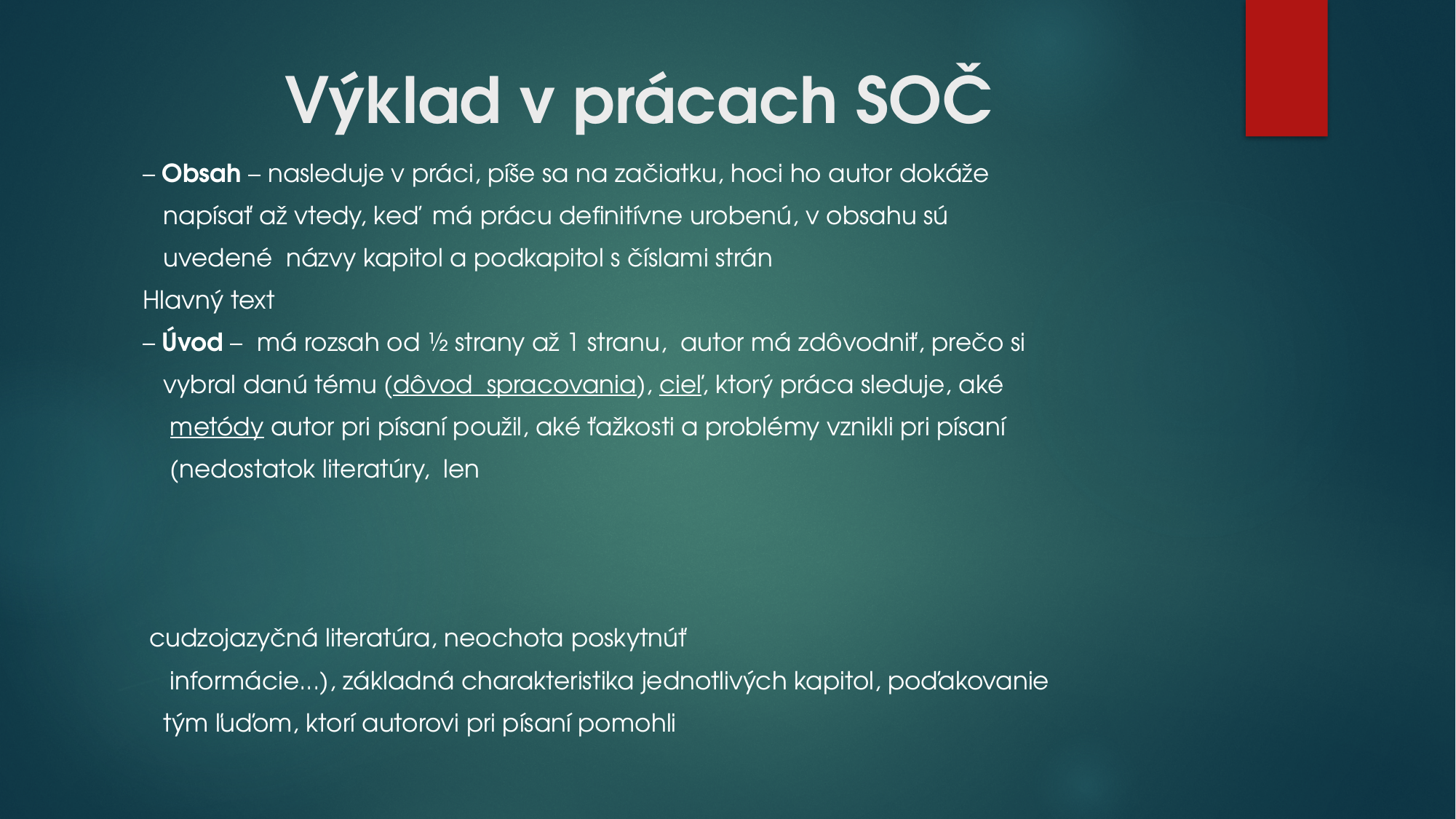

# Výklad v prácach SOČ
– Obsah – nasleduje v práci, píše sa na začiatku, hoci ho autor dokáže
   napísať až vtedy, keď  má prácu definitívne urobenú, v obsahu sú
   uvedené  názvy kapitol a podkapitol s číslami strán
Hlavný text
– Úvod –  má rozsah od ½ strany až 1 stranu,  autor má zdôvodniť, prečo si
   vybral danú tému (dôvod  spracovania), cieľ, ktorý práca sleduje, aké
    metódy autor pri písaní použil, aké ťažkosti a problémy vznikli pri písaní
    (nedostatok literatúry,  len

 cudzojazyčná literatúra, neochota poskytnúť
    informácie...), základná charakteristika jednotlivých kapitol, poďakovanie
   tým ľuďom, ktorí autorovi pri písaní pomohli